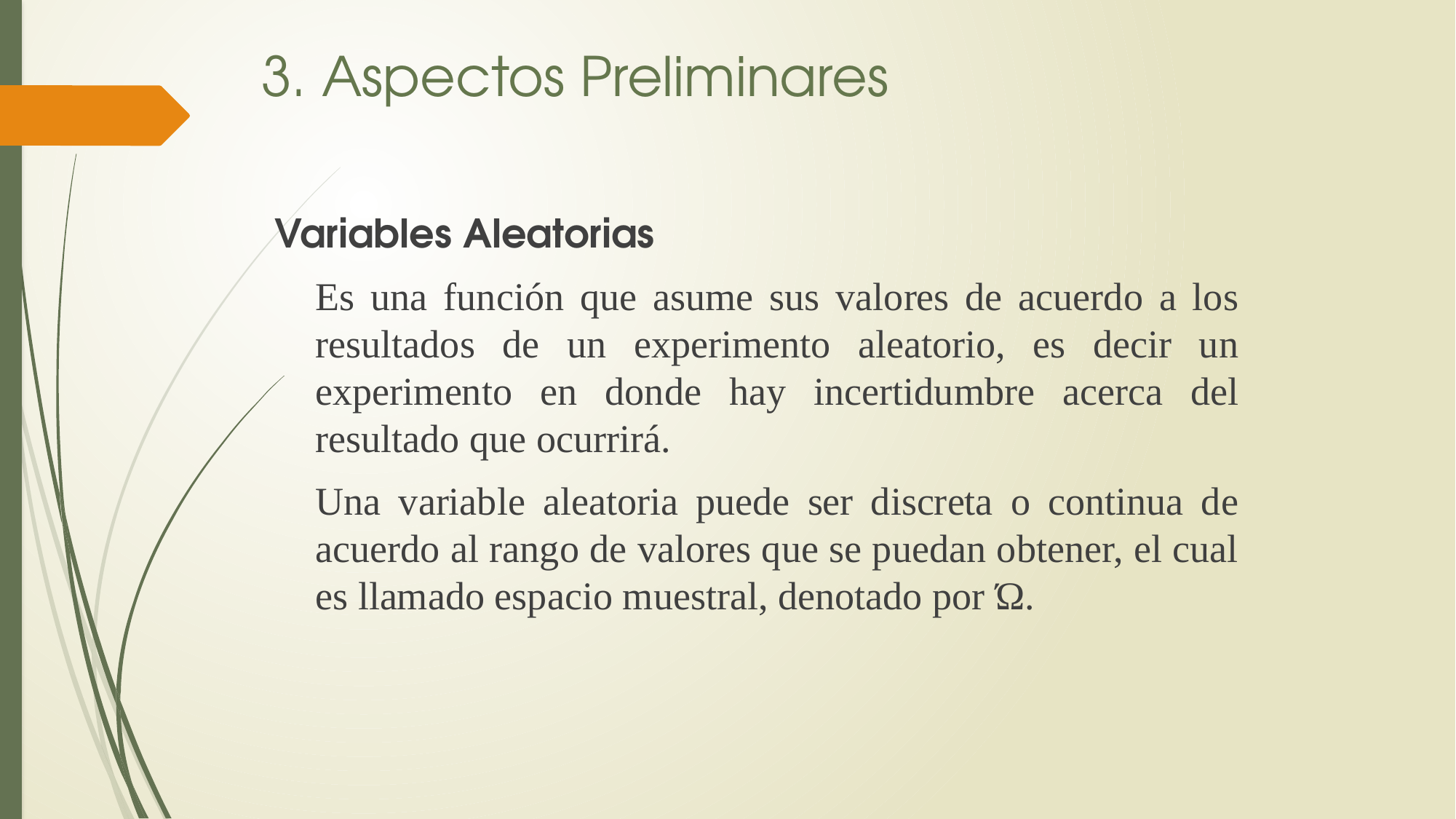

# 3. Aspectos Preliminares
Variables Aleatorias
	Es una función que asume sus valores de acuerdo a los resultados de un experimento aleatorio, es decir un experimento en donde hay incertidumbre acerca del resultado que ocurrirá.
	Una variable aleatoria puede ser discreta o continua de acuerdo al rango de valores que se puedan obtener, el cual es llamado espacio muestral, denotado por Ώ.